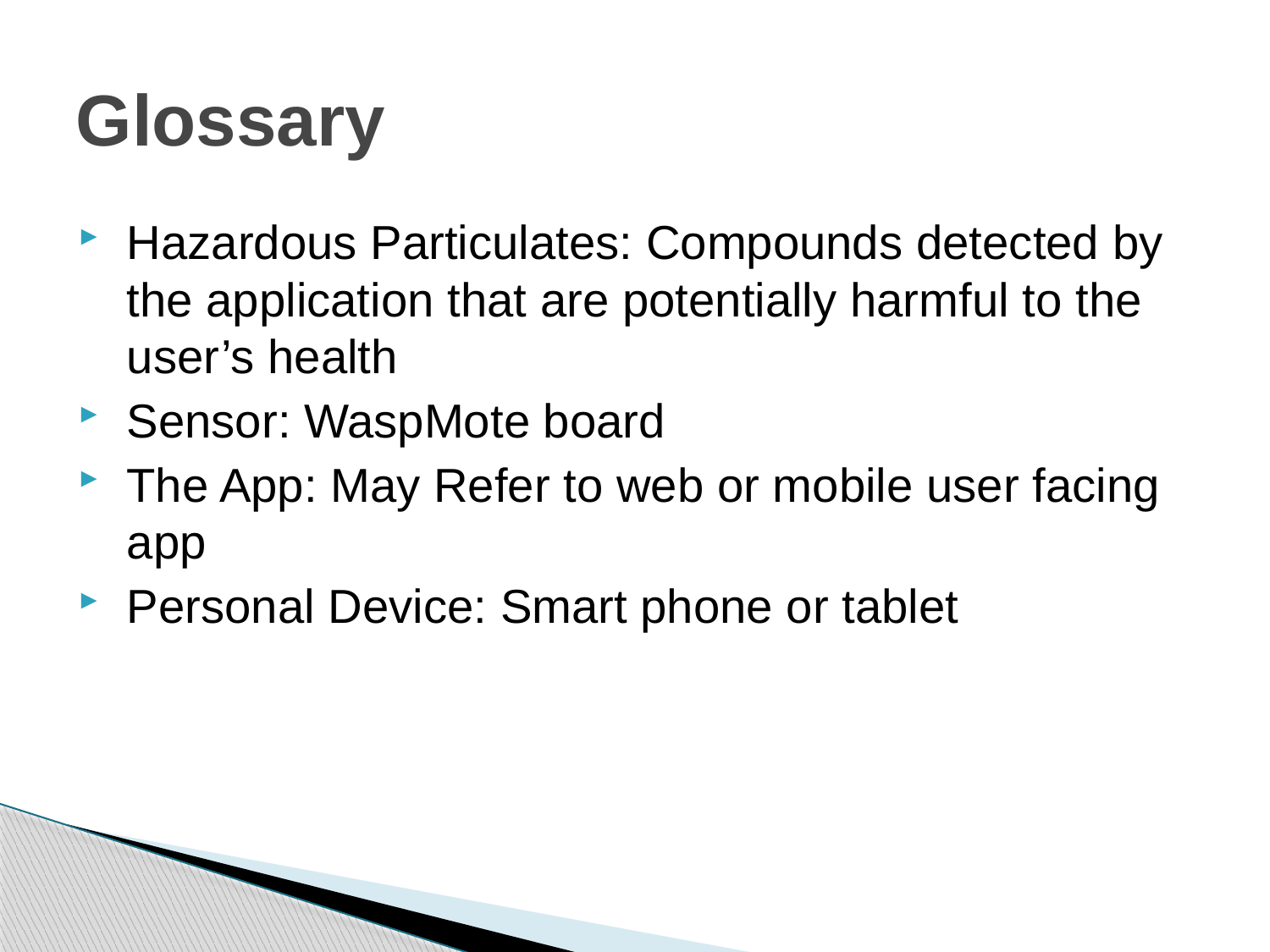

# Glossary
Hazardous Particulates: Compounds detected by the application that are potentially harmful to the user’s health
Sensor: WaspMote board
The App: May Refer to web or mobile user facing app
Personal Device: Smart phone or tablet